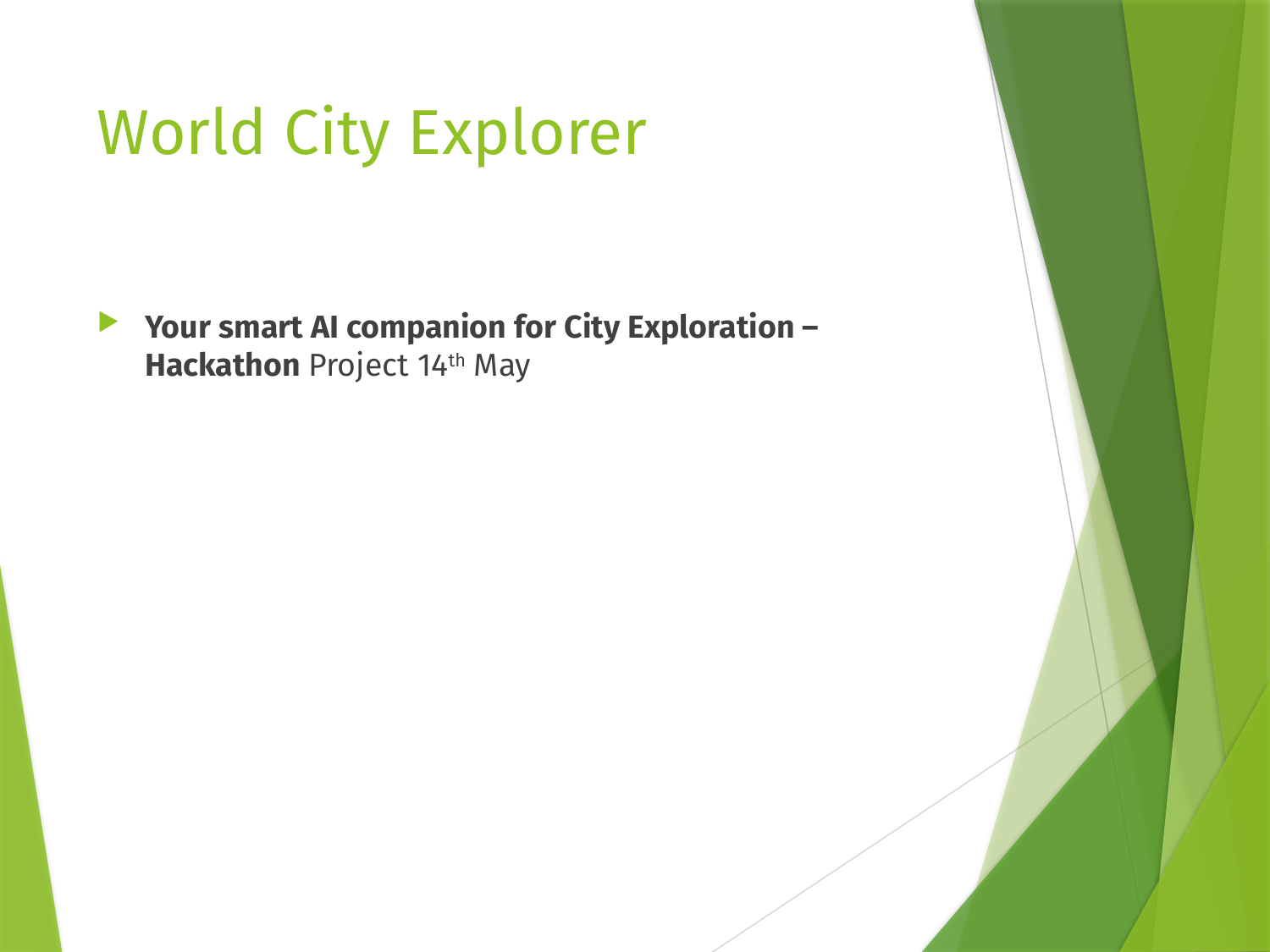

# World City Explorer
Your smart AI companion for City Exploration – Hackathon Project 14th May